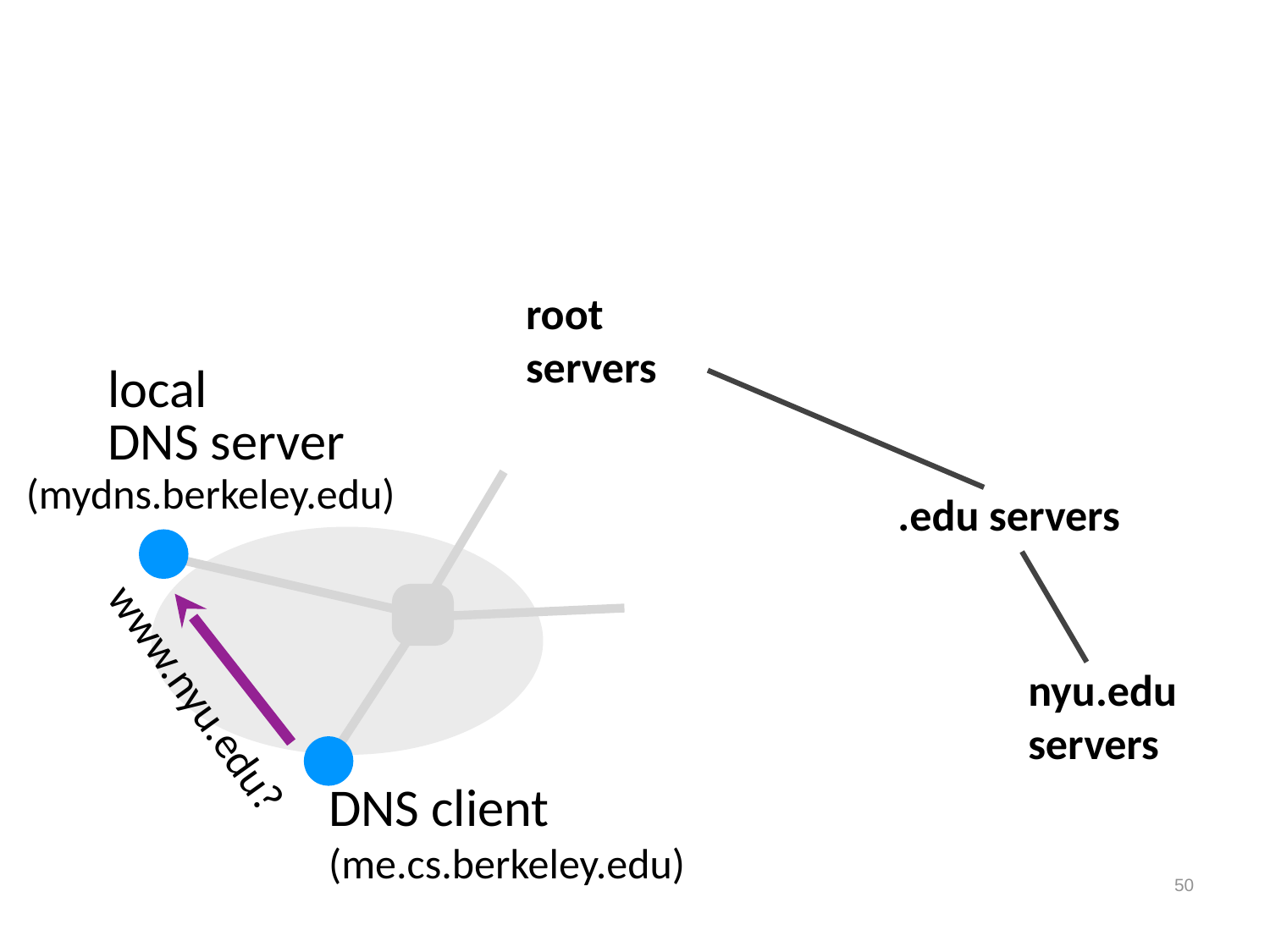

#

root servers
local

DNS server
(mydns.berkeley.edu)

.edu servers

nyu.edu  servers
www.nyu.edu?

DNS client
(me.cs.berkeley.edu)
50